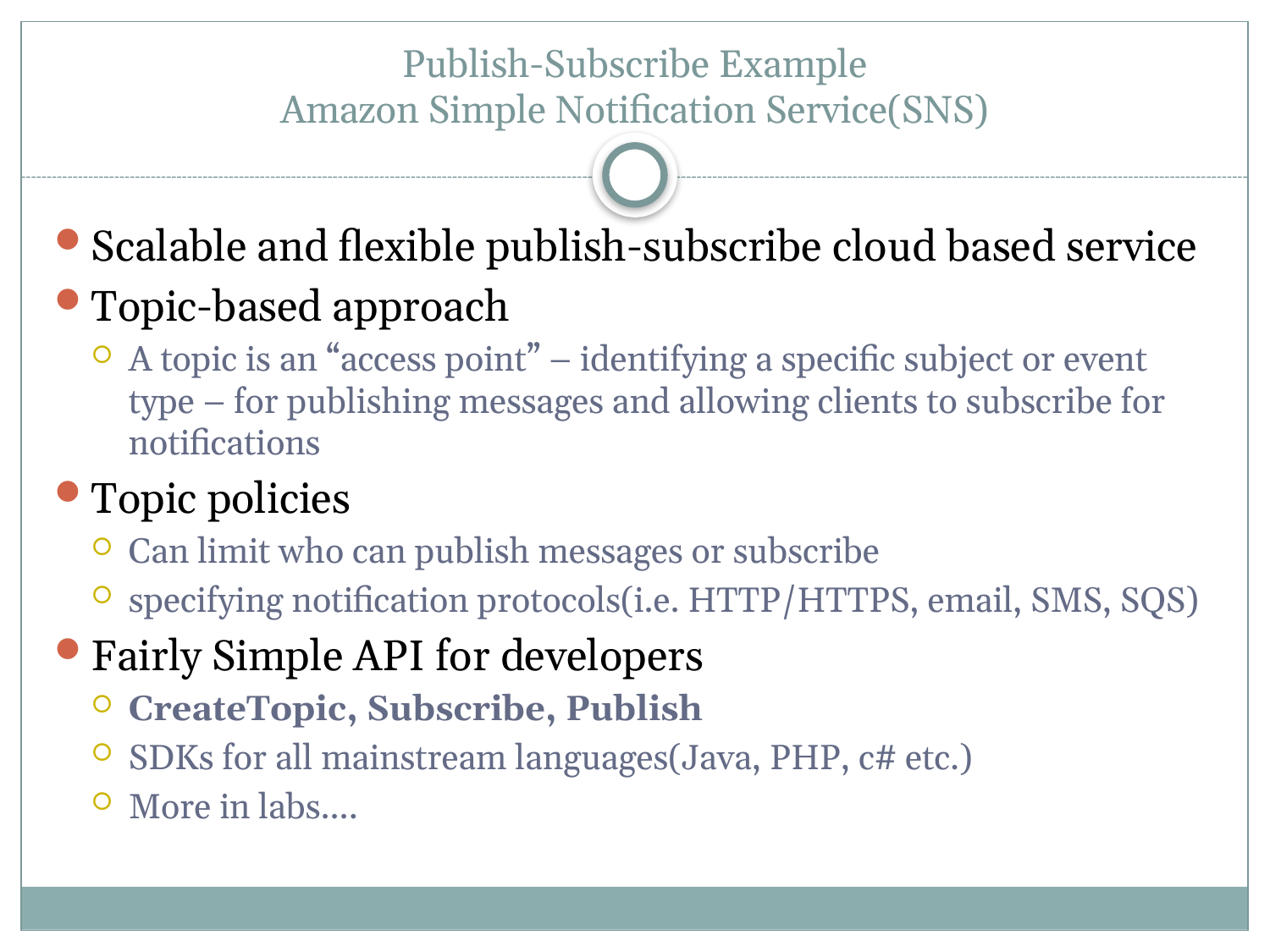

# Publish-Subscribe Example Amazon Simple Notification Service(SNS)
Scalable and flexible publish-subscribe cloud based service
Topic-based approach
A topic is an “access point” – identifying a specific subject or event type – for publishing messages and allowing clients to subscribe for notifications
Topic policies
Can limit who can publish messages or subscribe
specifying notification protocols(i.e. HTTP/HTTPS, email, SMS, SQS)
Fairly Simple API for developers
CreateTopic, Subscribe, Publish
SDKs for all mainstream languages(Java, PHP, c# etc.)
More in labs....